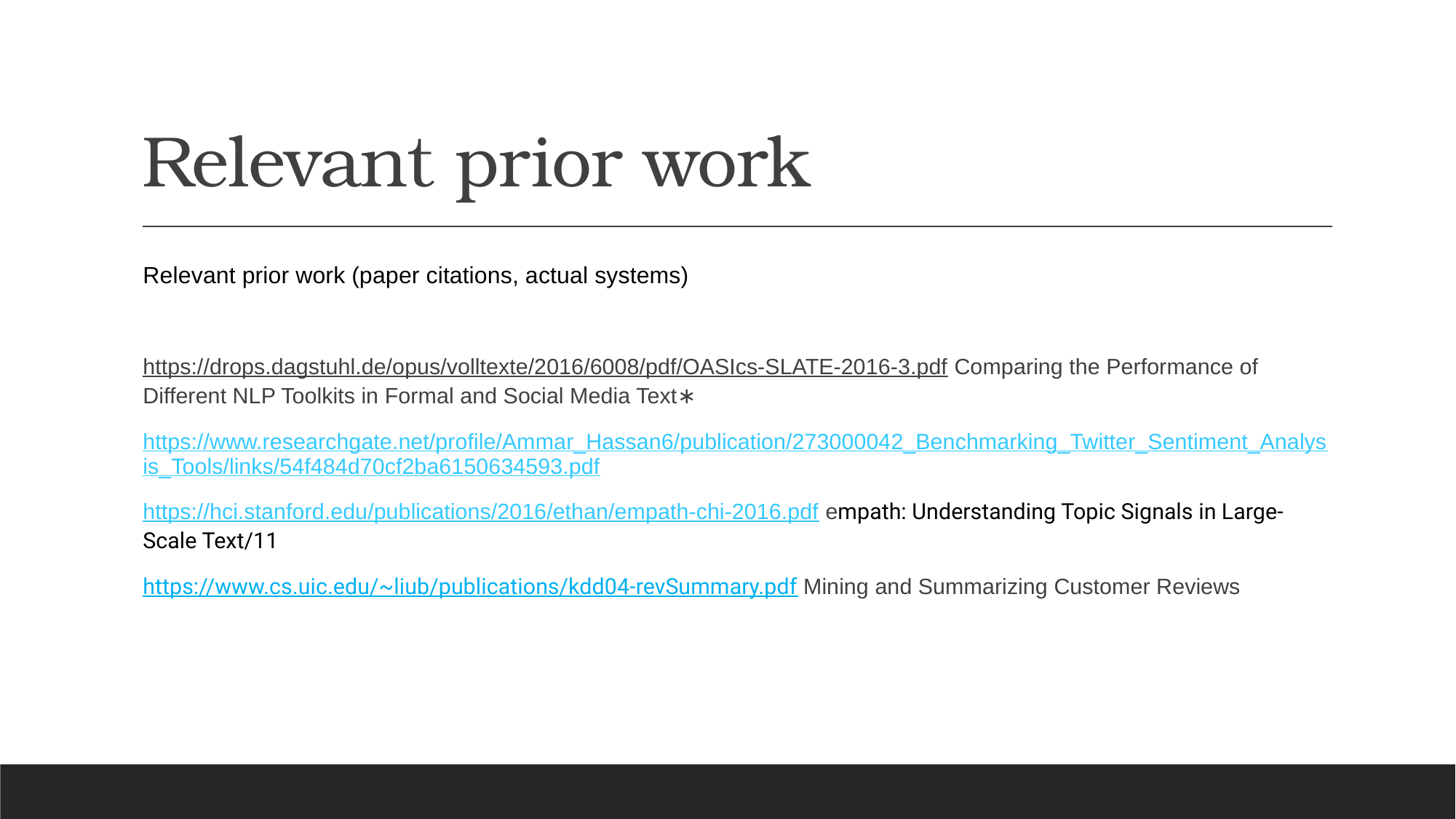

# Relevant prior work
Relevant prior work (paper citations, actual systems)

https://drops.dagstuhl.de/opus/volltexte/2016/6008/pdf/OASIcs-SLATE-2016-3.pdf Comparing the Performance of Different NLP Toolkits in Formal and Social Media Text∗
https://www.researchgate.net/profile/Ammar_Hassan6/publication/273000042_Benchmarking_Twitter_Sentiment_Analysis_Tools/links/54f484d70cf2ba6150634593.pdf
https://hci.stanford.edu/publications/2016/ethan/empath-chi-2016.pdf empath: Understanding Topic Signals in Large-Scale Text/11
https://www.cs.uic.edu/~liub/publications/kdd04-revSummary.pdf Mining and Summarizing Customer Reviews